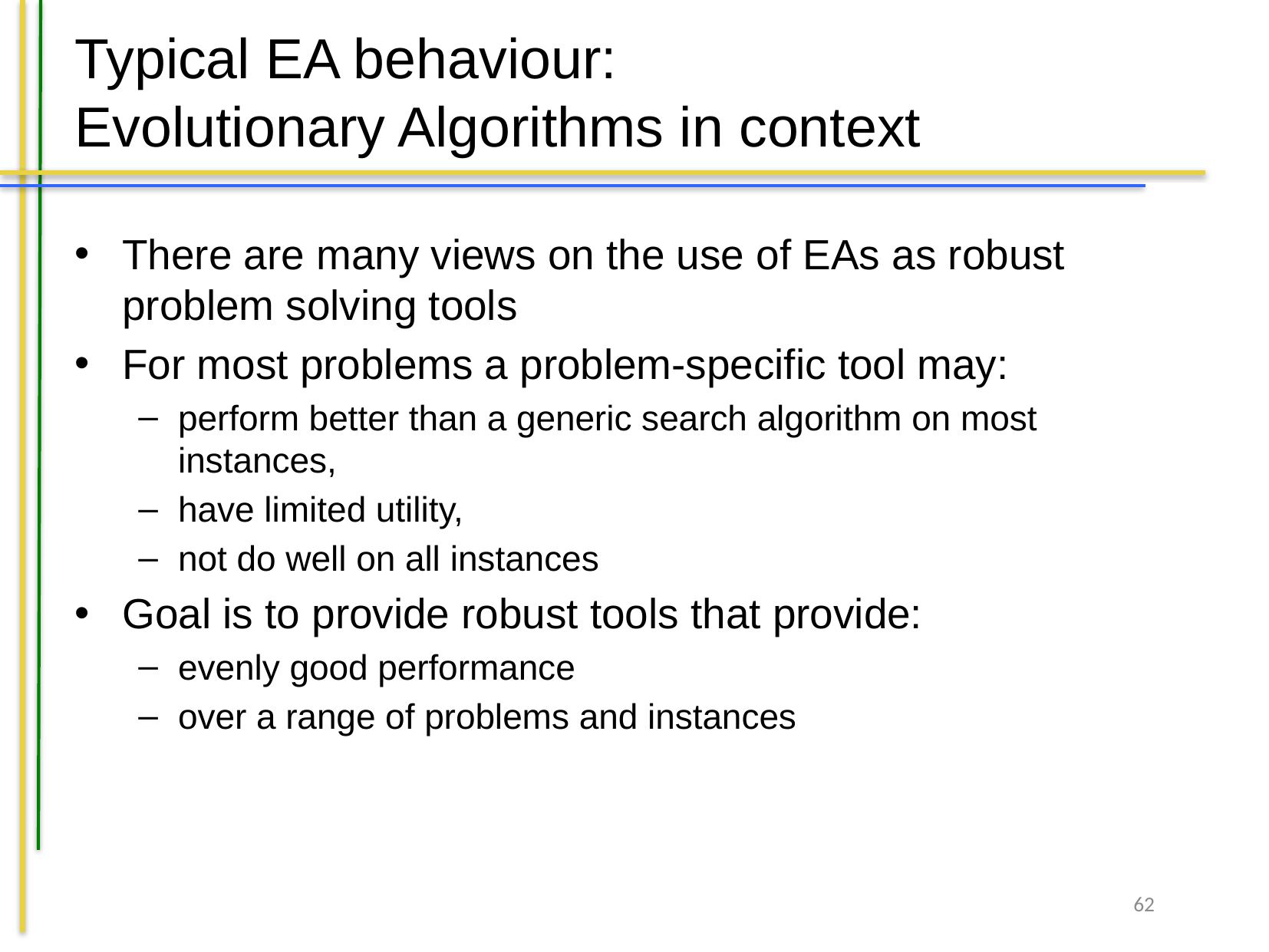

# Typical EA behaviour: Evolutionary Algorithms in context
There are many views on the use of EAs as robust problem solving tools
For most problems a problem-specific tool may:
perform better than a generic search algorithm on most instances,
have limited utility,
not do well on all instances
Goal is to provide robust tools that provide:
evenly good performance
over a range of problems and instances
62